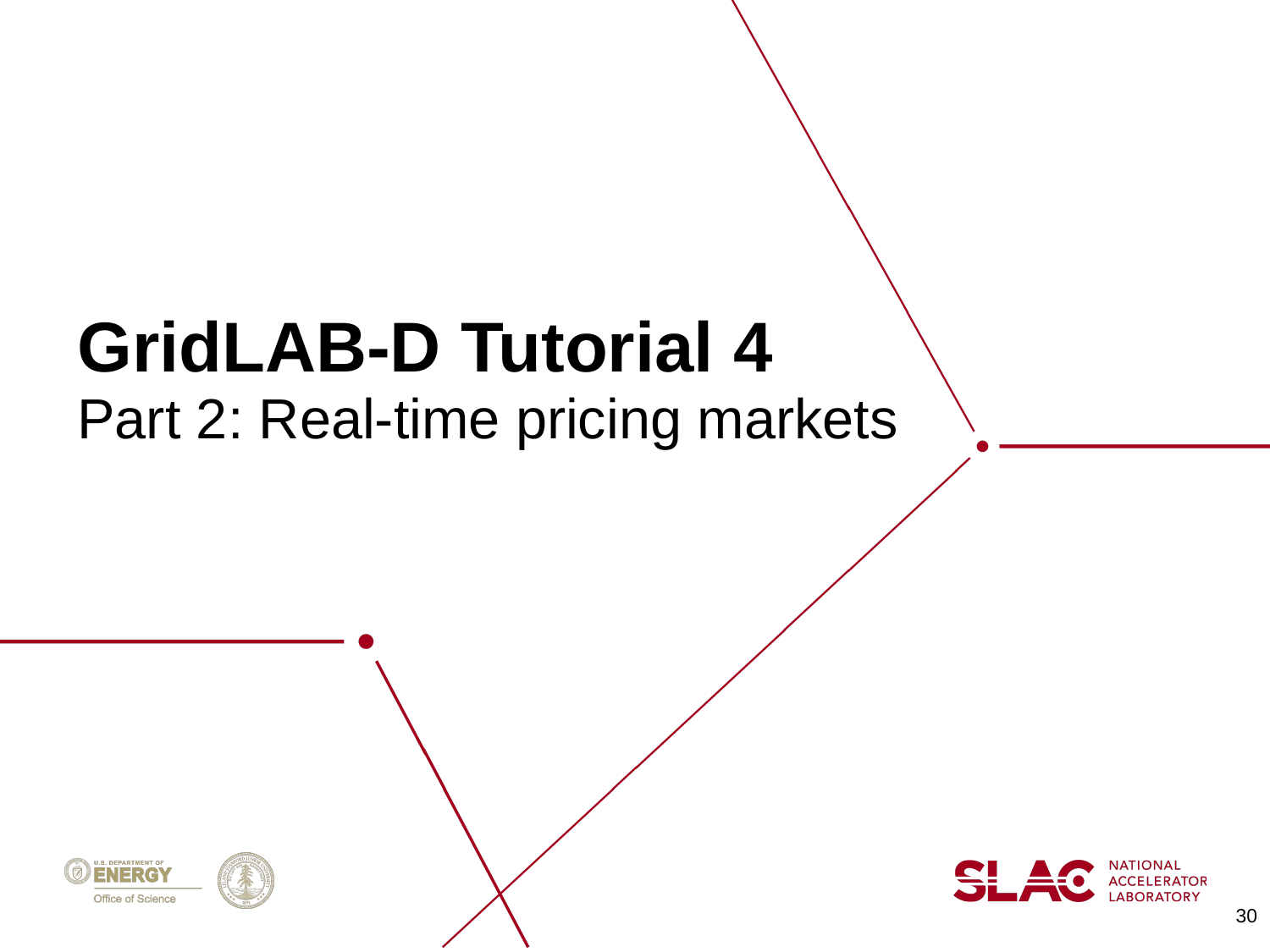

# GridLAB-D Tutorial 4
Part 2: Real-time pricing markets

30